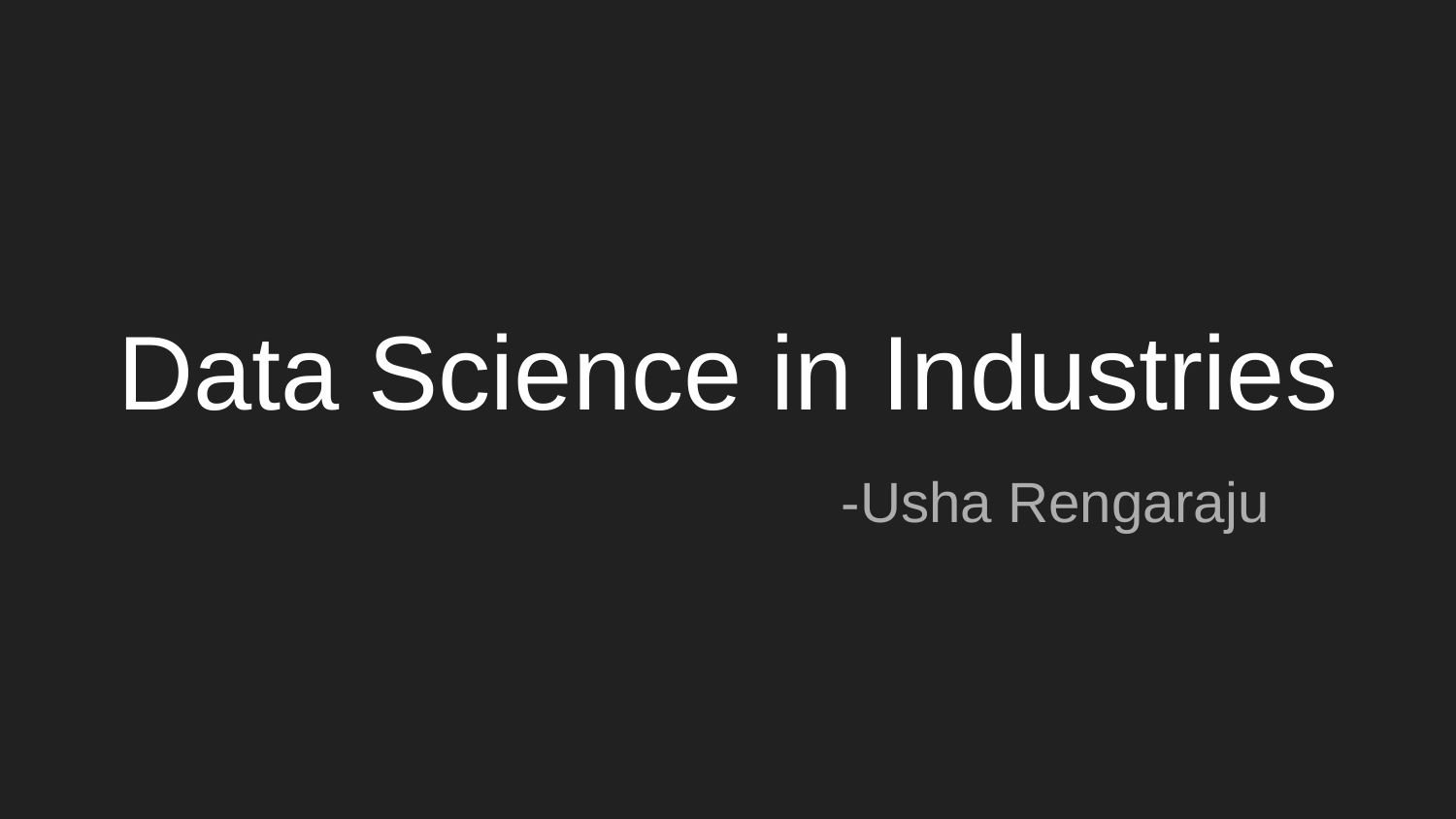

# Data Science in Industries
-Usha Rengaraju